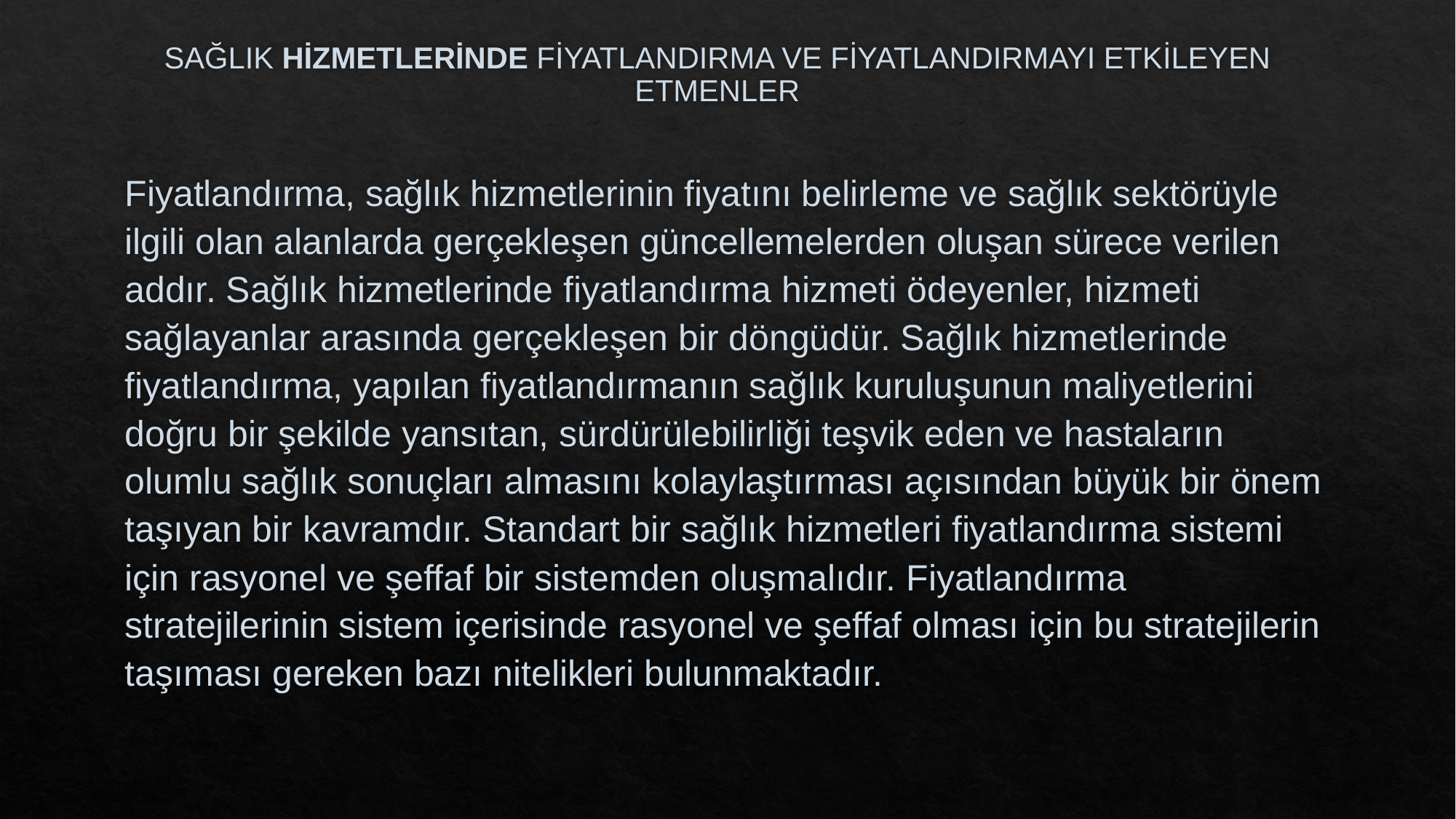

# SAĞLIK HİZMETLERİNDE FİYATLANDIRMA VE FİYATLANDIRMAYI ETKİLEYEN ETMENLER
Fiyatlandırma, sağlık hizmetlerinin fiyatını belirleme ve sağlık sektörüyle ilgili olan alanlarda gerçekleşen güncellemelerden oluşan sürece verilen addır. Sağlık hizmetlerinde fiyatlandırma hizmeti ödeyenler, hizmeti sağlayanlar arasında gerçekleşen bir döngüdür. Sağlık hizmetlerinde fiyatlandırma, yapılan fiyatlandırmanın sağlık kuruluşunun maliyetlerini doğru bir şekilde yansıtan, sürdürülebilirliği teşvik eden ve hastaların olumlu sağlık sonuçları almasını kolaylaştırması açısından büyük bir önem taşıyan bir kavramdır. Standart bir sağlık hizmetleri fiyatlandırma sistemi için rasyonel ve şeffaf bir sistemden oluşmalıdır. Fiyatlandırma stratejilerinin sistem içerisinde rasyonel ve şeffaf olması için bu stratejilerin taşıması gereken bazı nitelikleri bulunmaktadır.